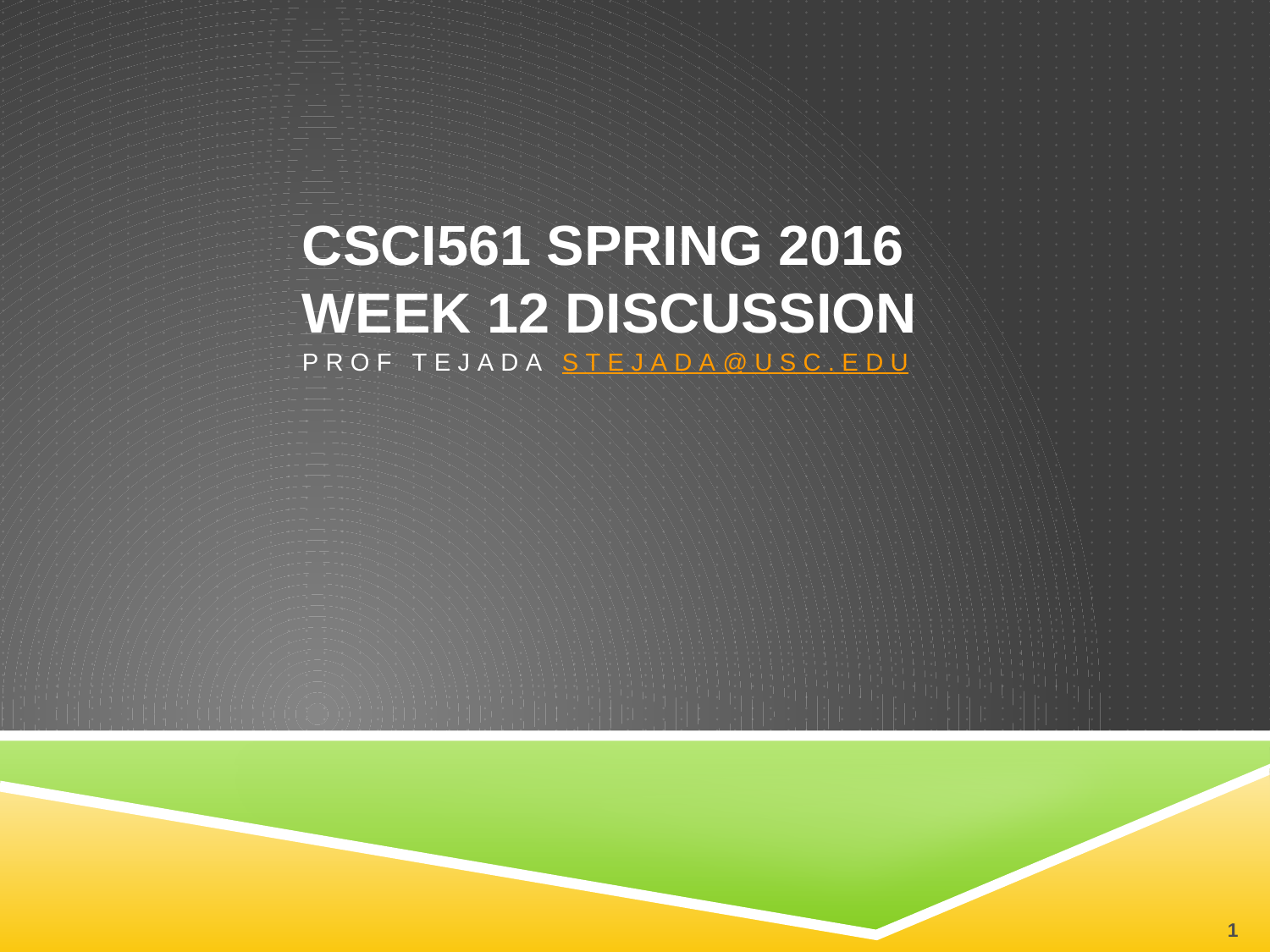

CSCI561 spring 2016
Week 12 Discussion
Prof Tejada stejada@usc.edu

1